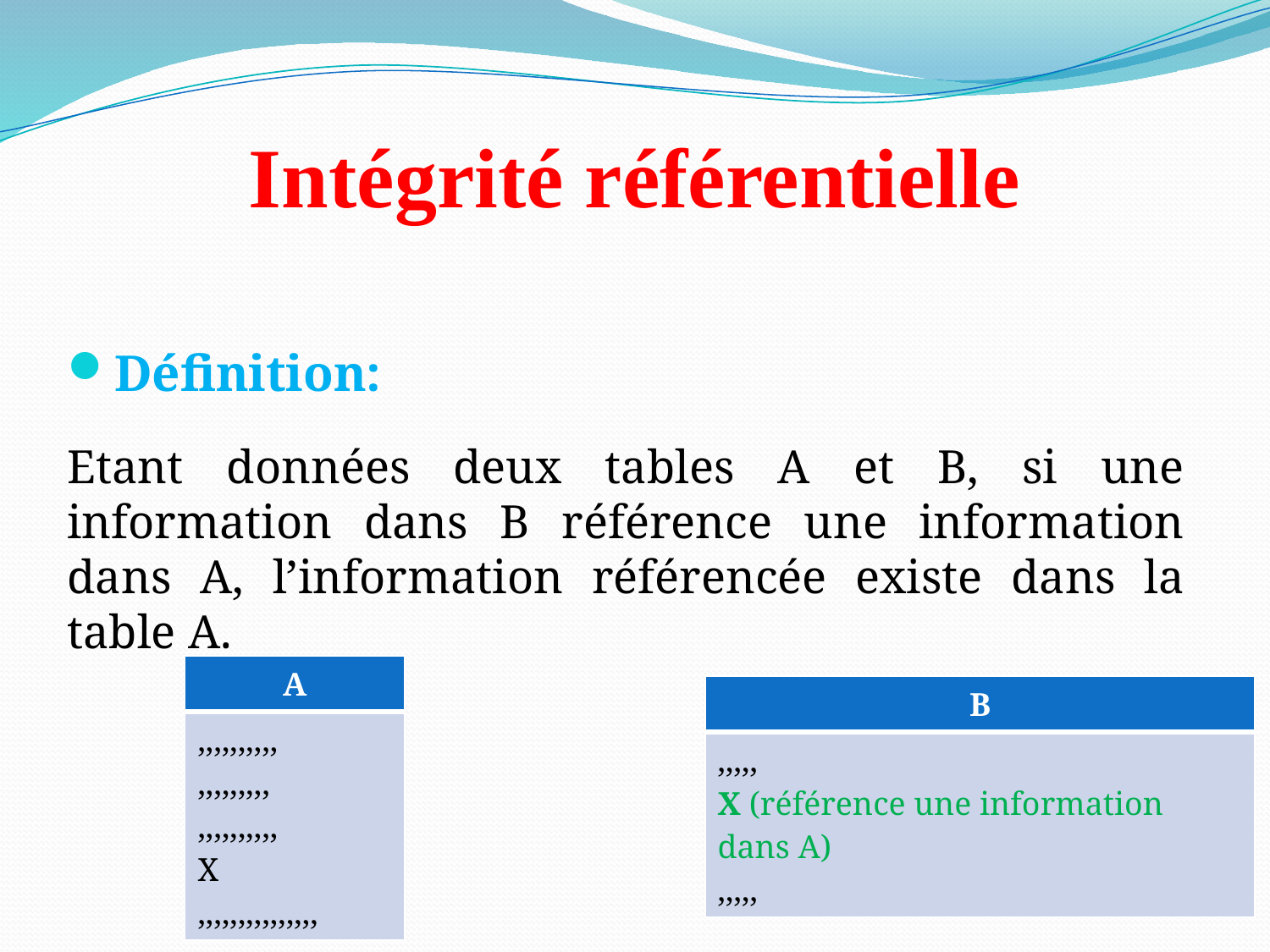

# Intégrité référentielle
Définition:

Etant données deux tables A et B, si une information dans B référence une information dans A, l’information référencée existe dans la table A.
| A |
| --- |
| ,,,,,,,,,, ,,,,,,,,, ,,,,,,,,,, X ,,,,,,,,,,,,,,, |
| B |
| --- |
| ,,,,, X (référence une information dans A) ,,,,, |